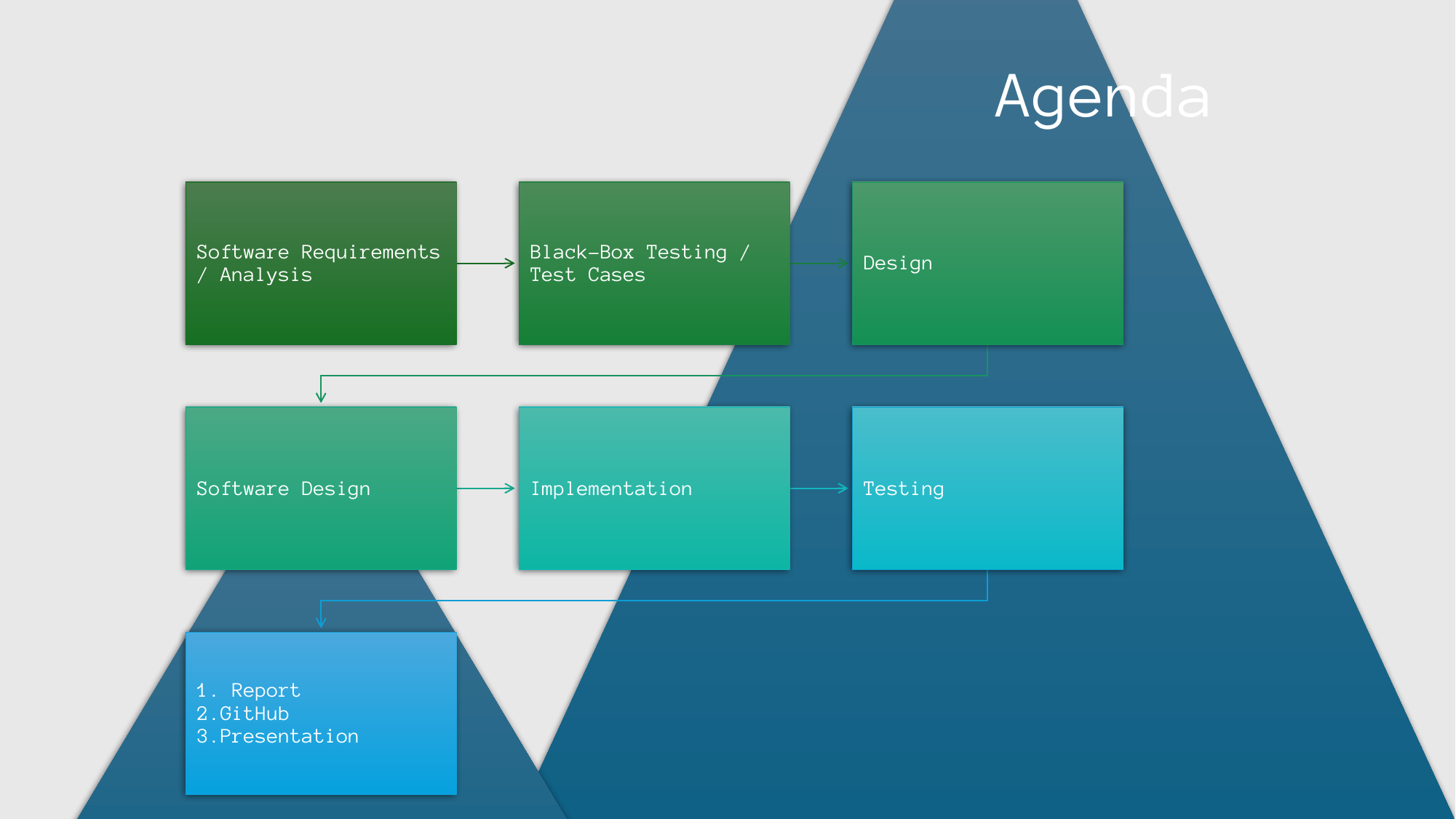

# Agenda

Software Requirements / Analysis

Black-Box Testing / Test Cases

Design

Software Design

Implementation

Testing
1. Report  2.GitHub  3.Presentation